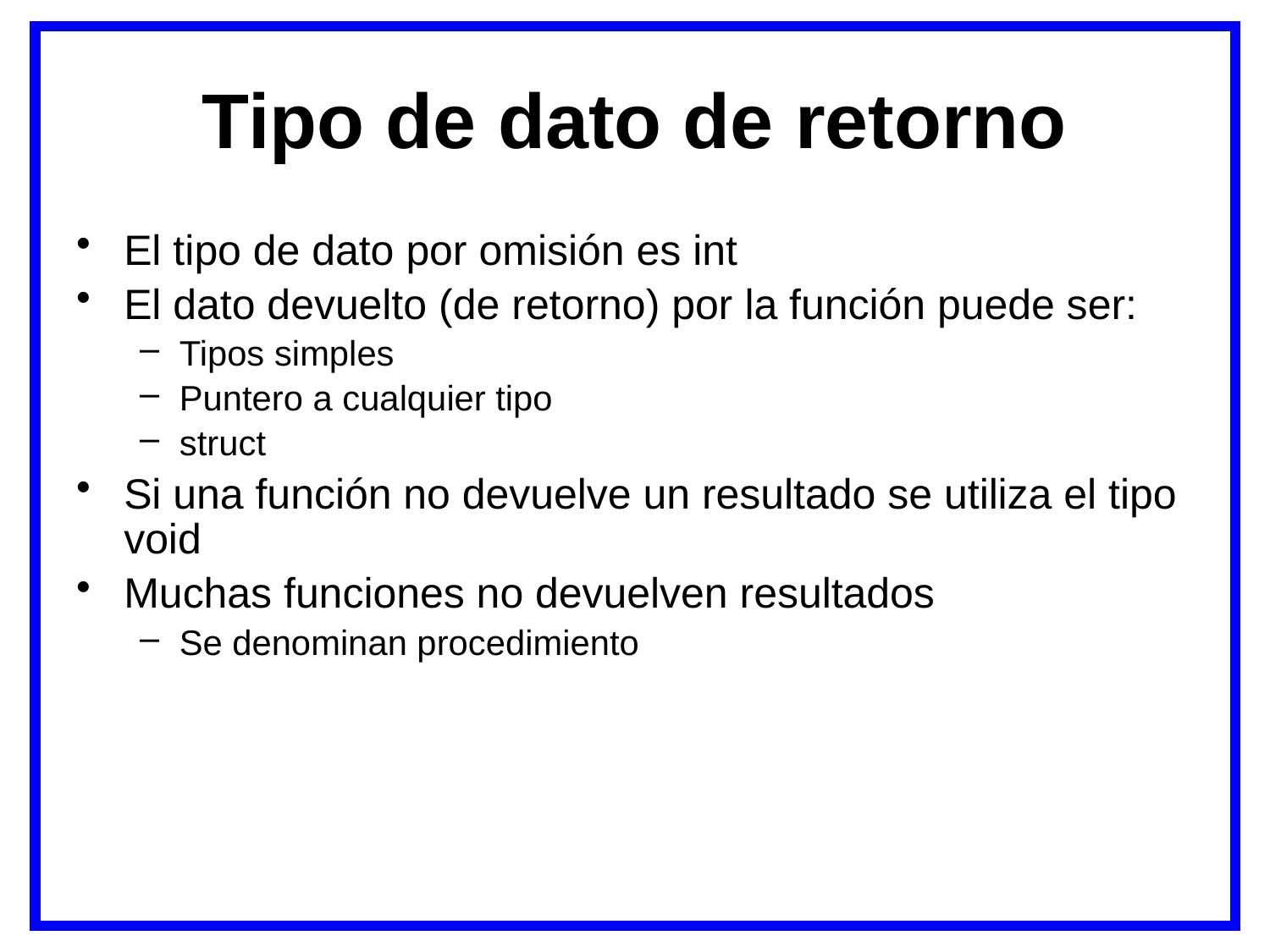

# Tipo de dato de retorno
El tipo de dato por omisión es int
El dato devuelto (de retorno) por la función puede ser:
Tipos simples
Puntero a cualquier tipo
struct
Si una función no devuelve un resultado se utiliza el tipo void
Muchas funciones no devuelven resultados
Se denominan procedimiento